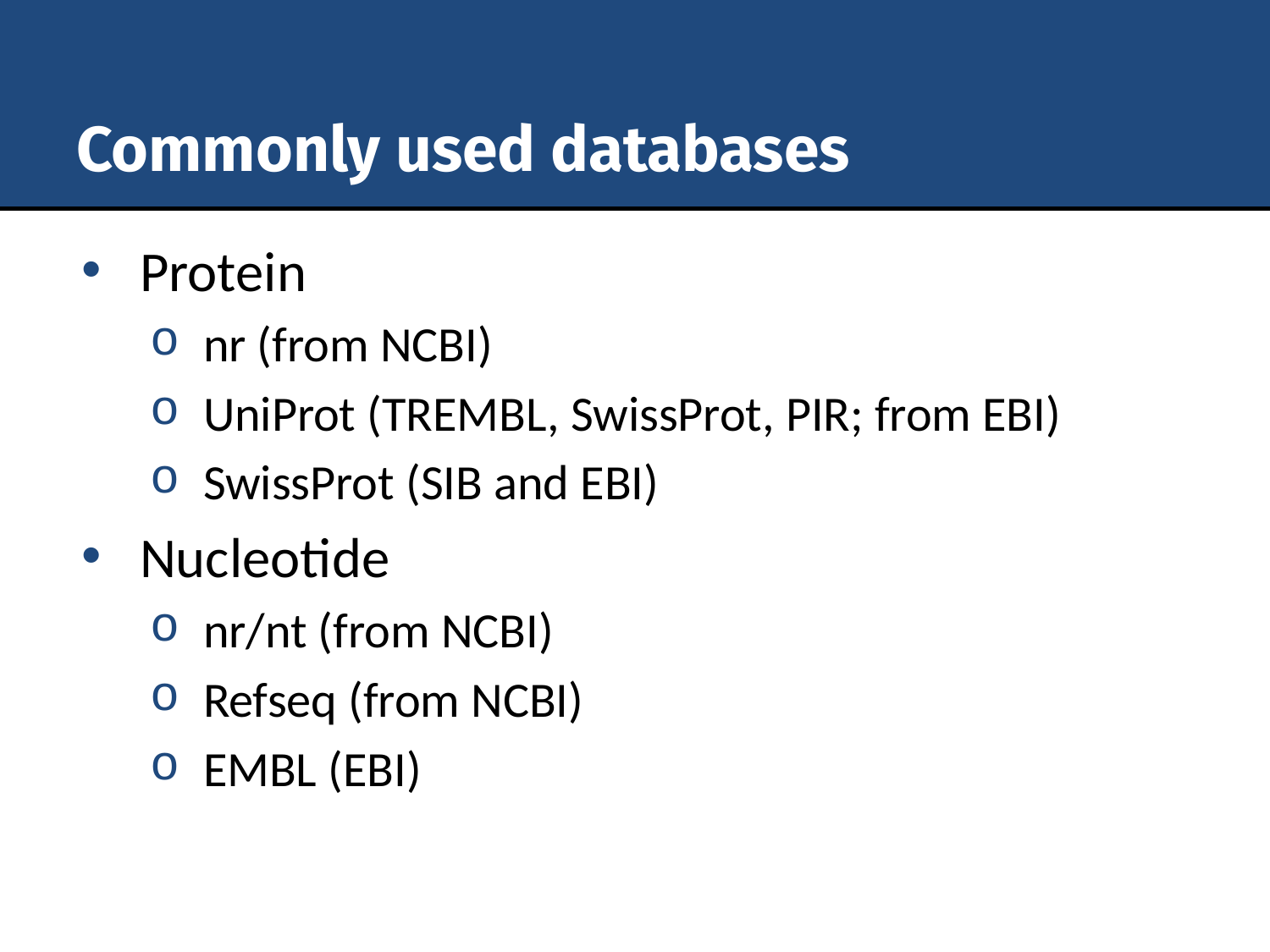

# Commonly used databases
Protein
nr (from NCBI)
UniProt (TREMBL, SwissProt, PIR; from EBI)
SwissProt (SIB and EBI)
Nucleotide
nr/nt (from NCBI)
Refseq (from NCBI)
EMBL (EBI)